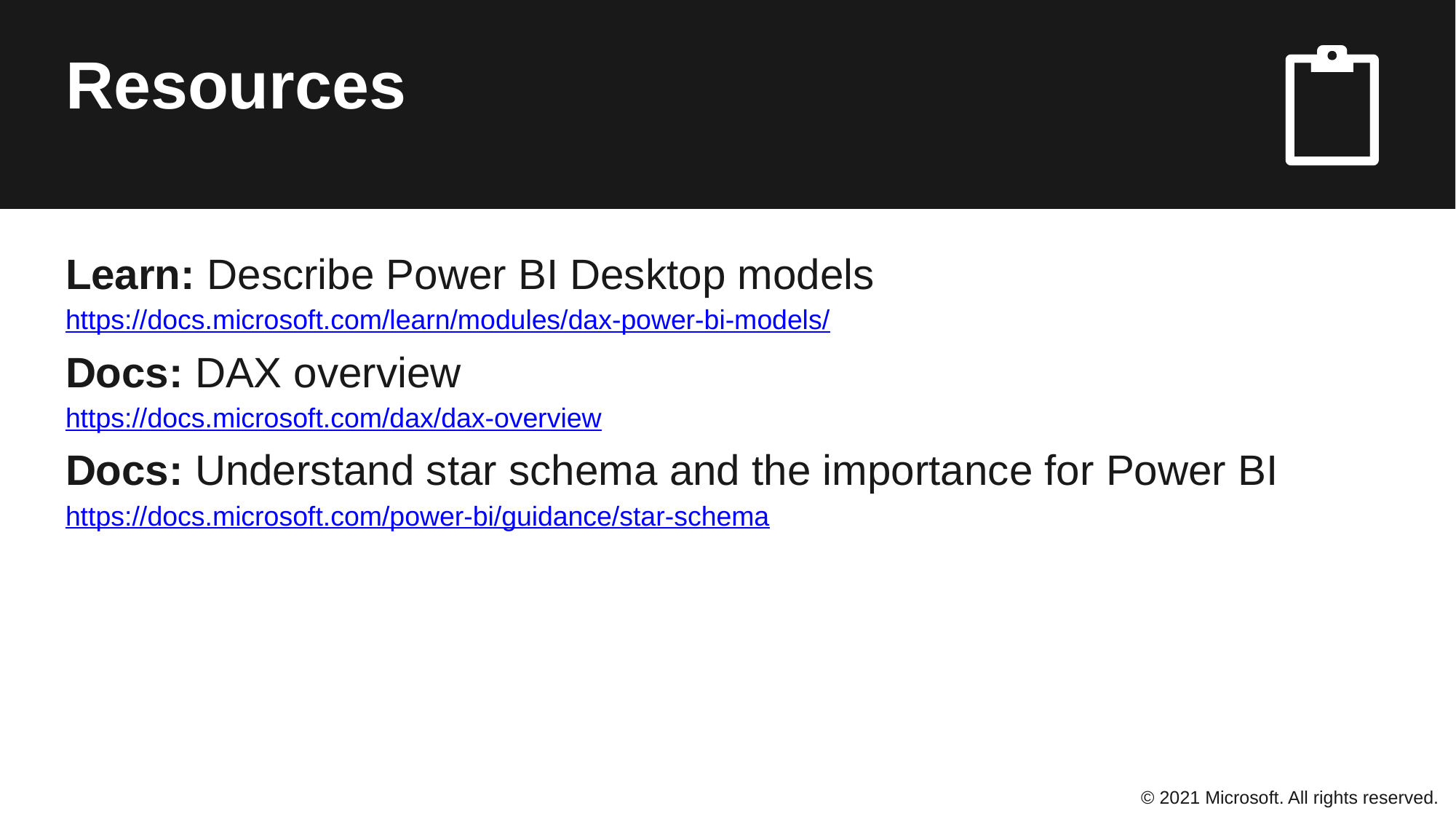

# Resources

Learn: Describe Power BI Desktop models
https://docs.microsoft.com/learn/modules/dax-power-bi-models/
Docs: DAX overview
https://docs.microsoft.com/dax/dax-overview
Docs: Understand star schema and the importance for Power BI
https://docs.microsoft.com/power-bi/guidance/star-schema

© 2021 Microsoft. All rights reserved.